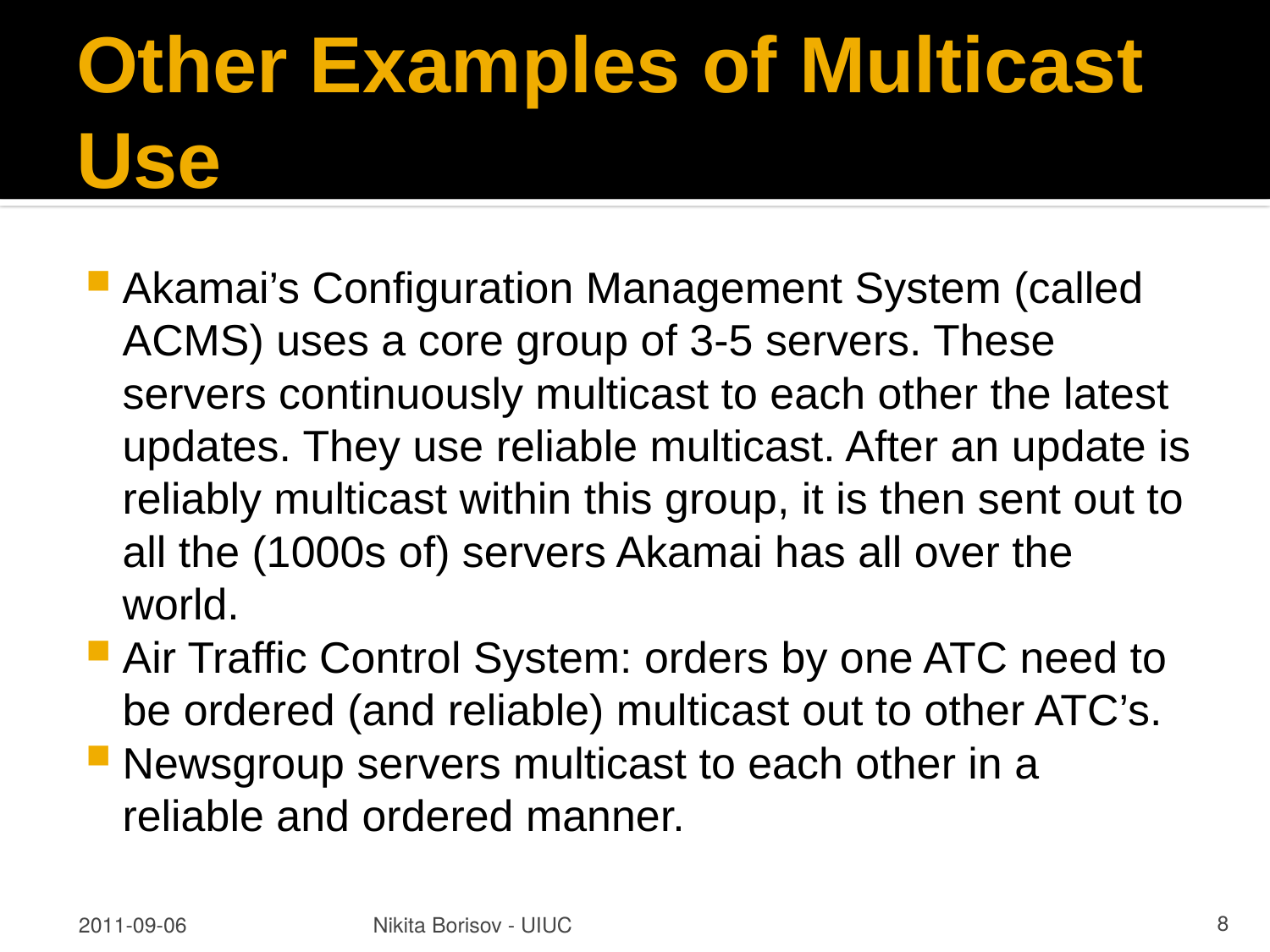

# Other Examples of Multicast Use
Akamai’s Configuration Management System (called ACMS) uses a core group of 3-5 servers. These servers continuously multicast to each other the latest updates. They use reliable multicast. After an update is reliably multicast within this group, it is then sent out to all the (1000s of) servers Akamai has all over the world.
Air Traffic Control System: orders by one ATC need to be ordered (and reliable) multicast out to other ATC’s.
Newsgroup servers multicast to each other in a reliable and ordered manner.
2011-09-06
Nikita Borisov - UIUC
8